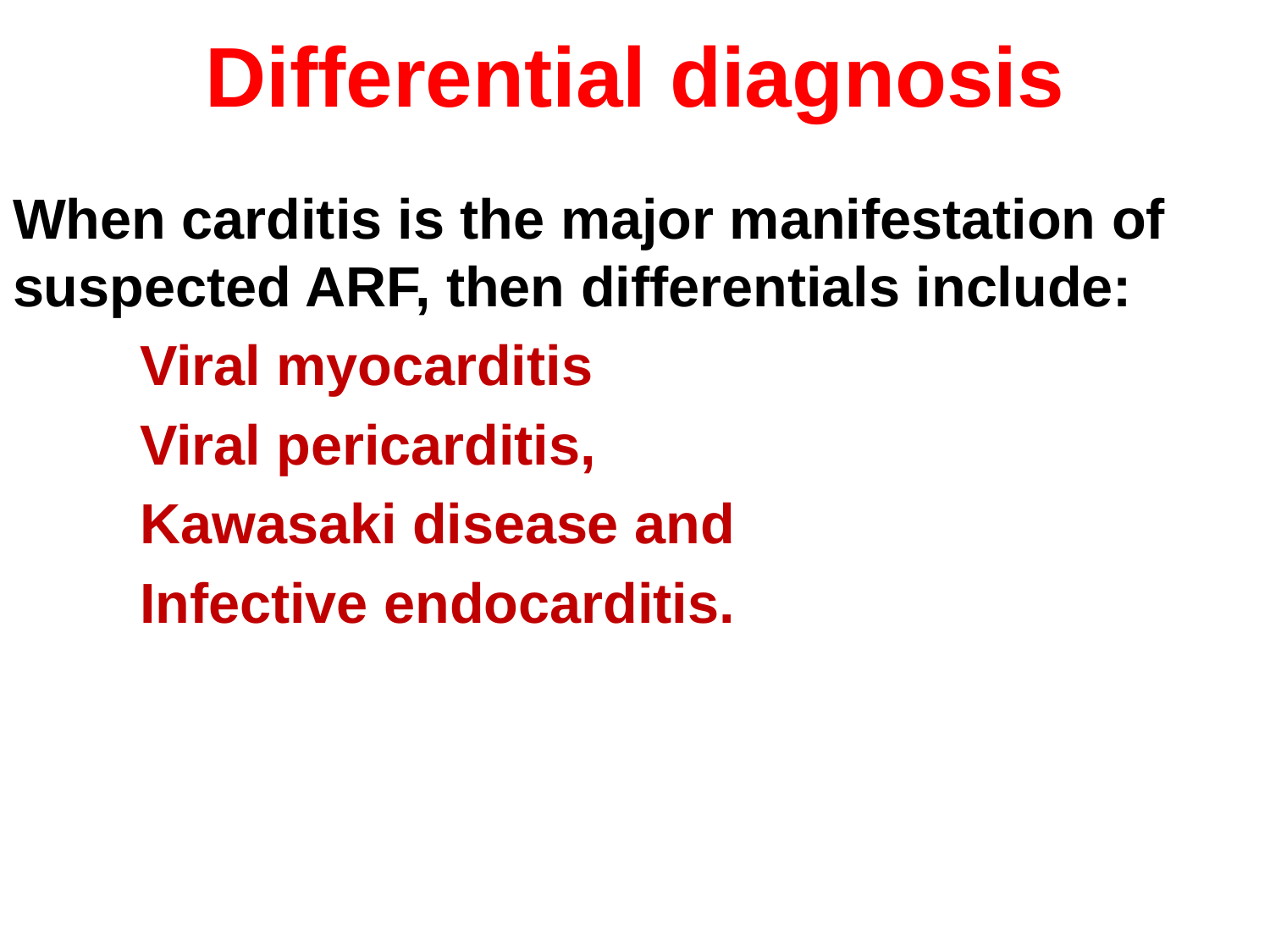

# Differential diagnosis
When carditis is the major manifestation of suspected ARF, then differentials include:
	Viral myocarditis
	Viral pericarditis,
	Kawasaki disease and
	Infective endocarditis.